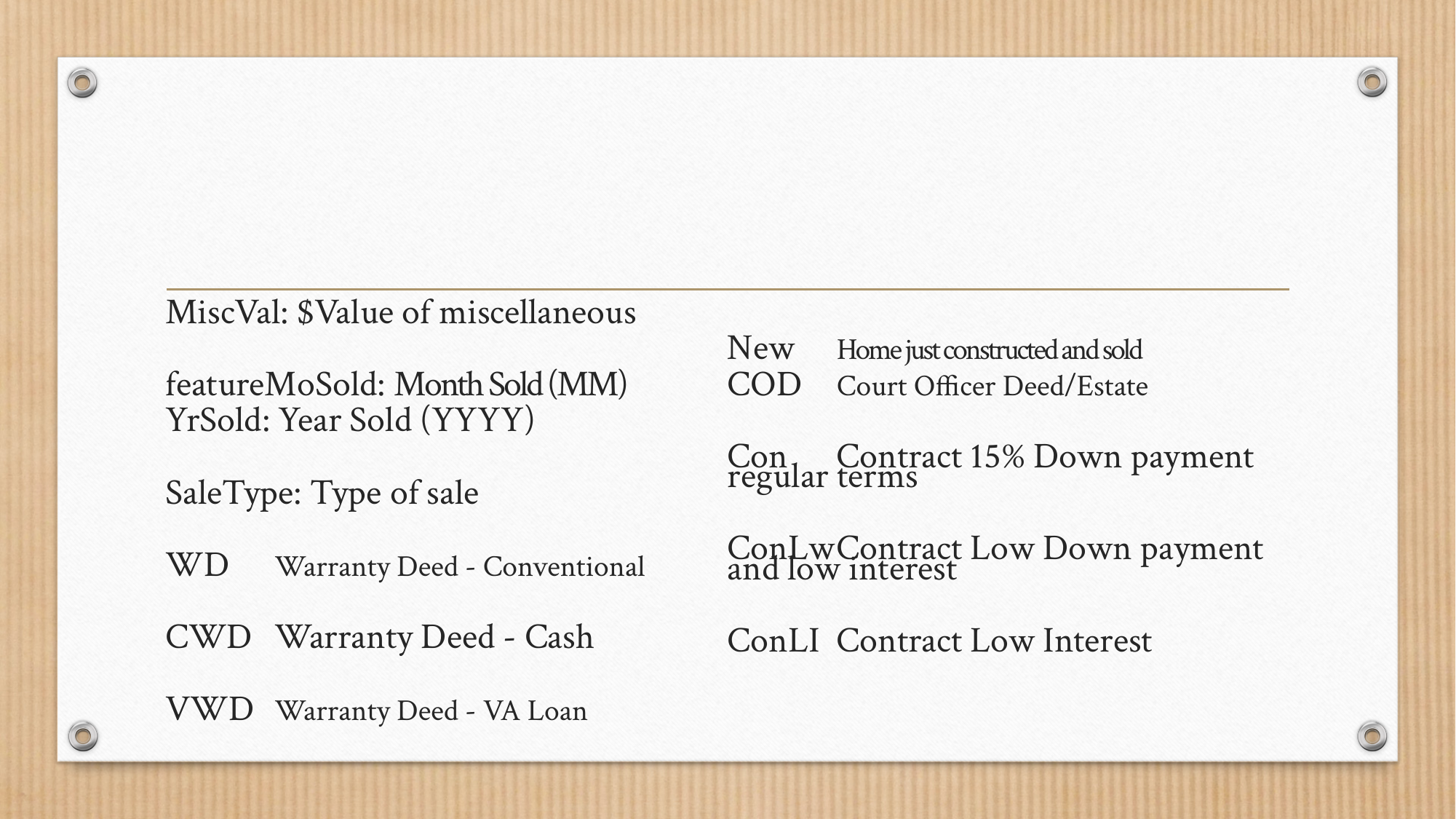

#
MiscVal: $Value of miscellaneous

featureMoSold: Month Sold (MM)
YrSold: Year Sold (YYYY)

SaleType: Type of sale

WD 	Warranty Deed - Conventional

CWD	Warranty Deed - Cash

VWD	Warranty Deed - VA Loan

New	Home just constructed and sold
COD	Court Officer Deed/Estate

Con	Contract 15% Down payment regular terms

ConLw	Contract Low Down payment and low interest

ConLI	Contract Low Interest